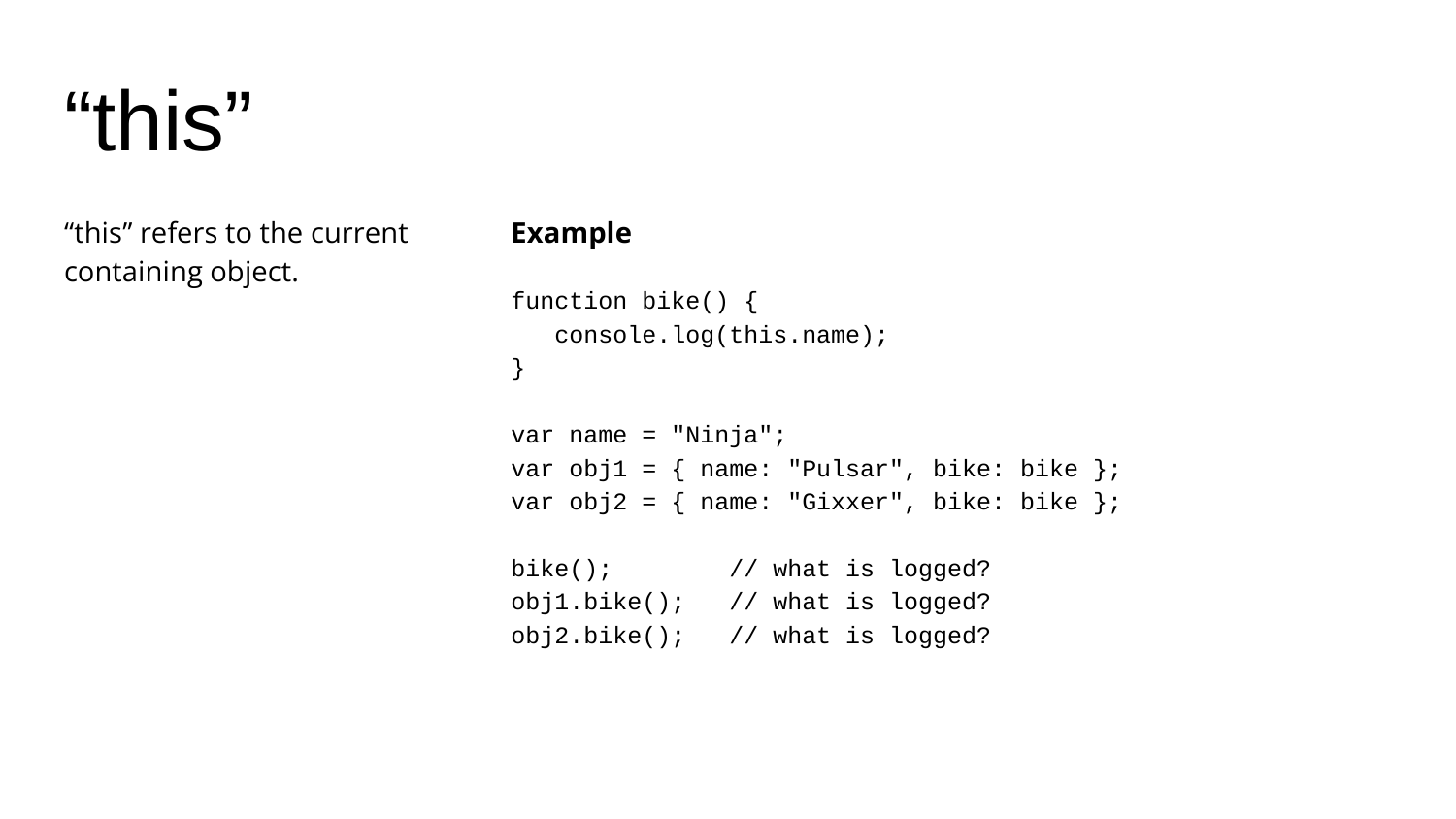

# “this”
“this” refers to the current containing object.
Example
function bike() {
   console.log(this.name);
}

var name = "Ninja";
var obj1 = { name: "Pulsar", bike: bike };
var obj2 = { name: "Gixxer", bike: bike };

bike();        // what is logged?
obj1.bike();   // what is logged?
obj2.bike();   // what is logged?